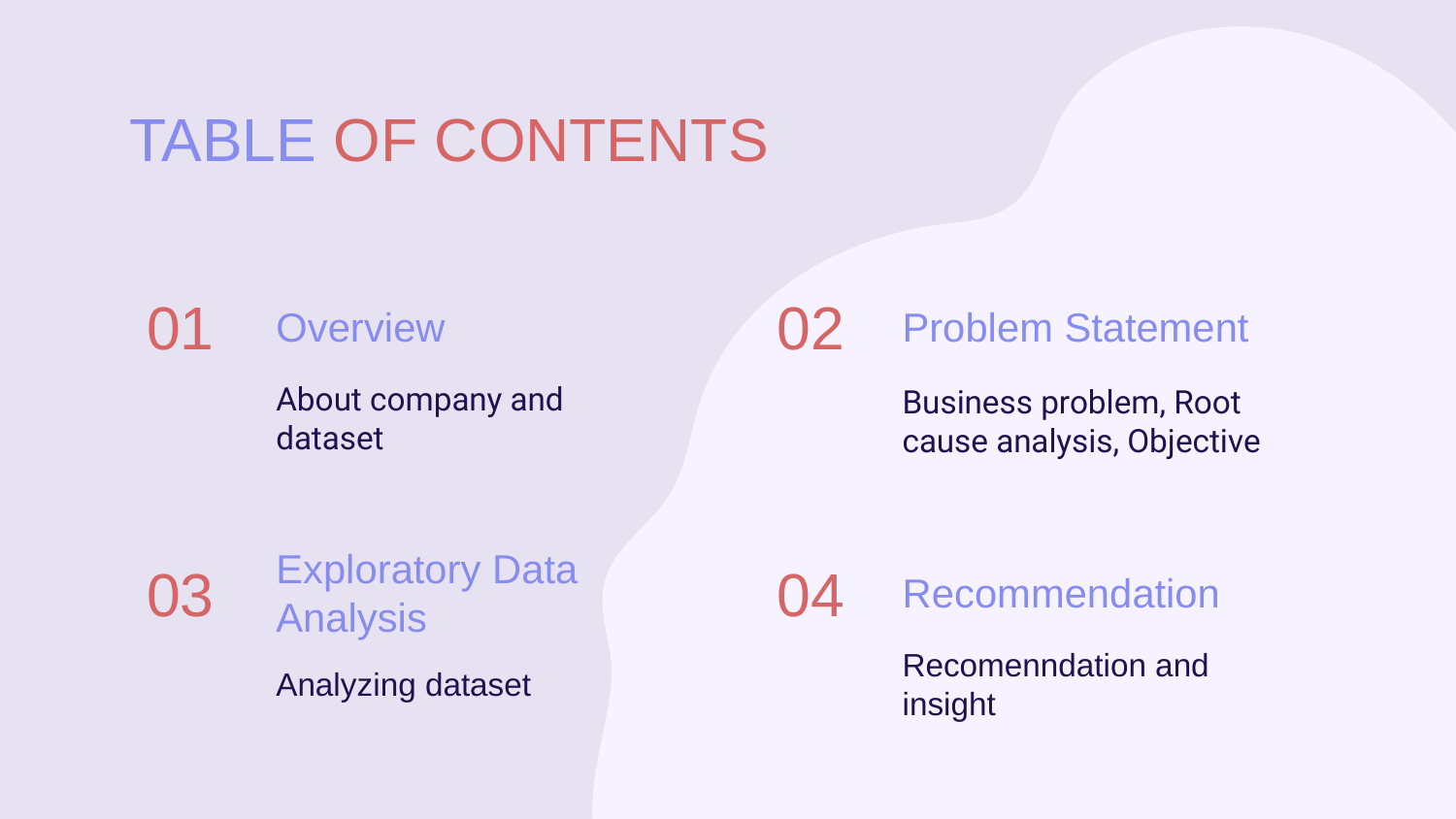

# TABLE OF CONTENTS
01
Overview
Problem Statement
02
Business problem, Root cause analysis, Objective
About company and dataset
03
Exploratory Data Analysis
Recommendation
04
Analyzing dataset
Recomenndation and insight